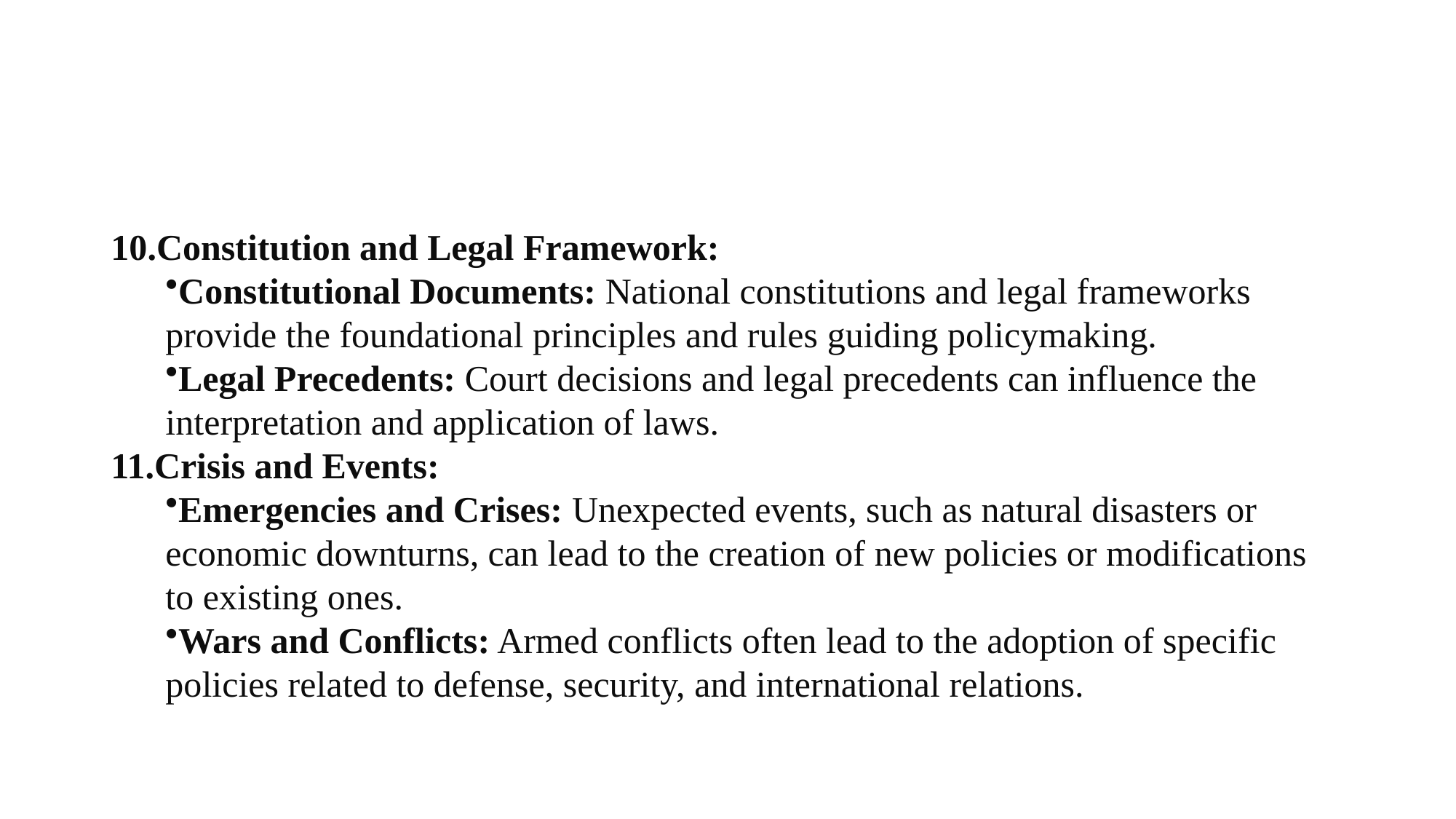

Constitution and Legal Framework:
Constitutional Documents: National constitutions and legal frameworks provide the foundational principles and rules guiding policymaking.
Legal Precedents: Court decisions and legal precedents can influence the interpretation and application of laws.
Crisis and Events:
Emergencies and Crises: Unexpected events, such as natural disasters or economic downturns, can lead to the creation of new policies or modifications to existing ones.
Wars and Conflicts: Armed conflicts often lead to the adoption of specific policies related to defense, security, and international relations.